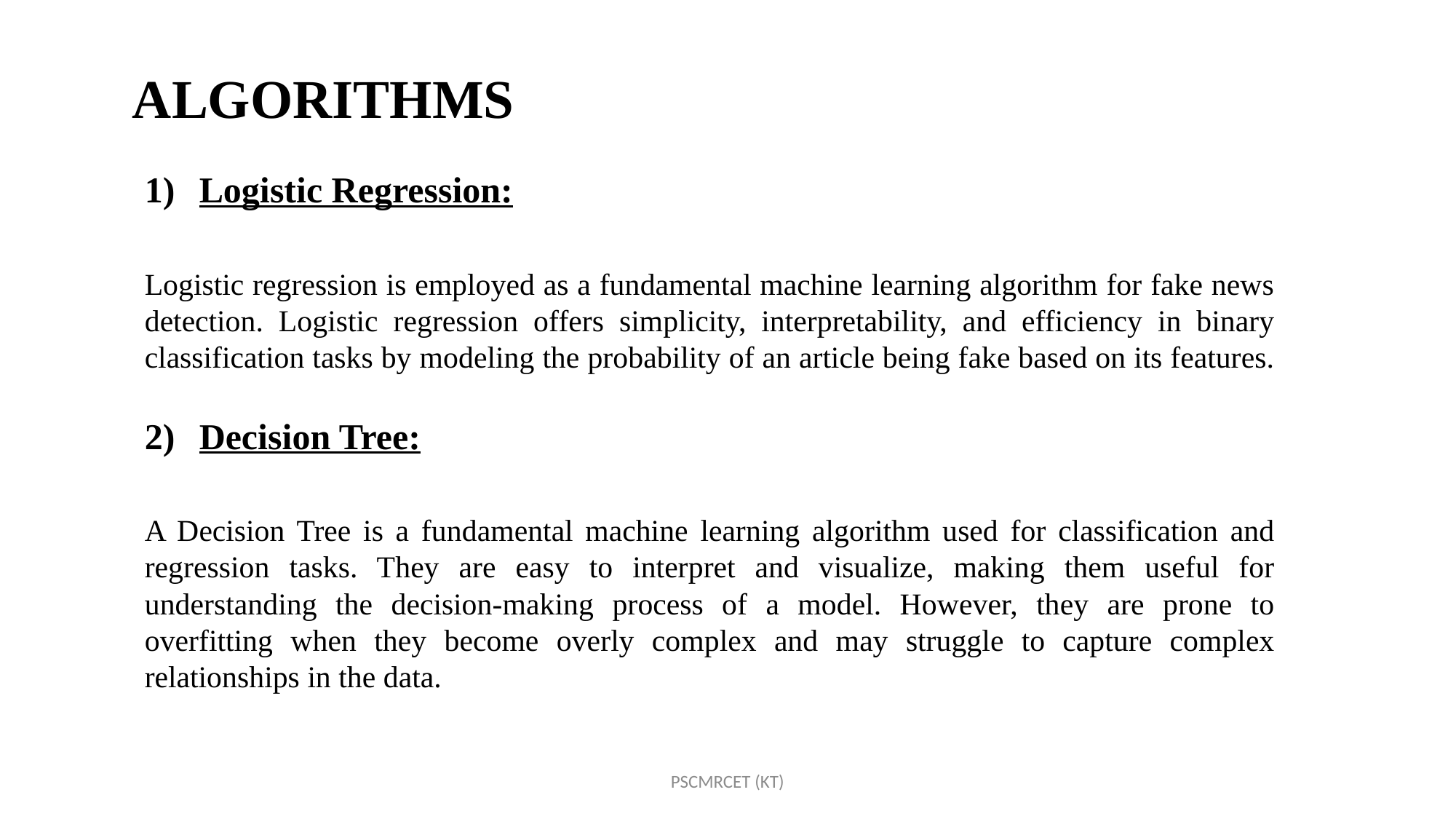

ALGORITHMS
Logistic Regression:
Logistic regression is employed as a fundamental machine learning algorithm for fake news detection. Logistic regression offers simplicity, interpretability, and efficiency in binary classification tasks by modeling the probability of an article being fake based on its features.
Decision Tree:
A Decision Tree is a fundamental machine learning algorithm used for classification and regression tasks. They are easy to interpret and visualize, making them useful for understanding the decision-making process of a model. However, they are prone to overfitting when they become overly complex and may struggle to capture complex relationships in the data.

PSCMRCET (KT)
8